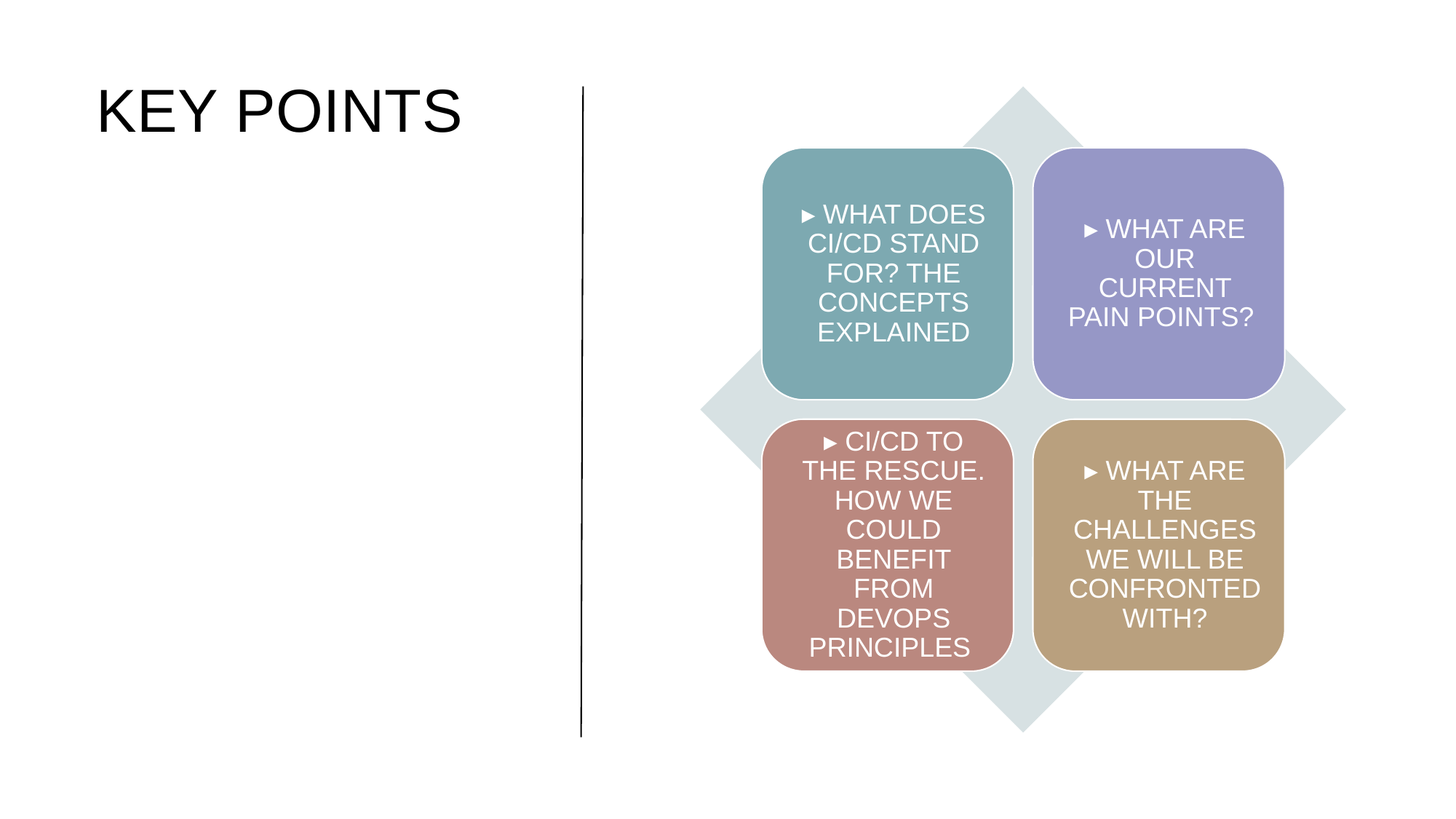

# Key Points
▸ WHAT DOES CI/CD STAND FOR? THE CONCEPTS EXPLAINED
▸ WHAT ARE OUR CURRENT PAIN POINTS?
▸ CI/CD TO THE RESCUE. HOW WE COULD BENEFIT FROM DEVOPS PRINCIPLES
▸ WHAT ARE THE CHALLENGES WE WILL BE CONFRONTED WITH?